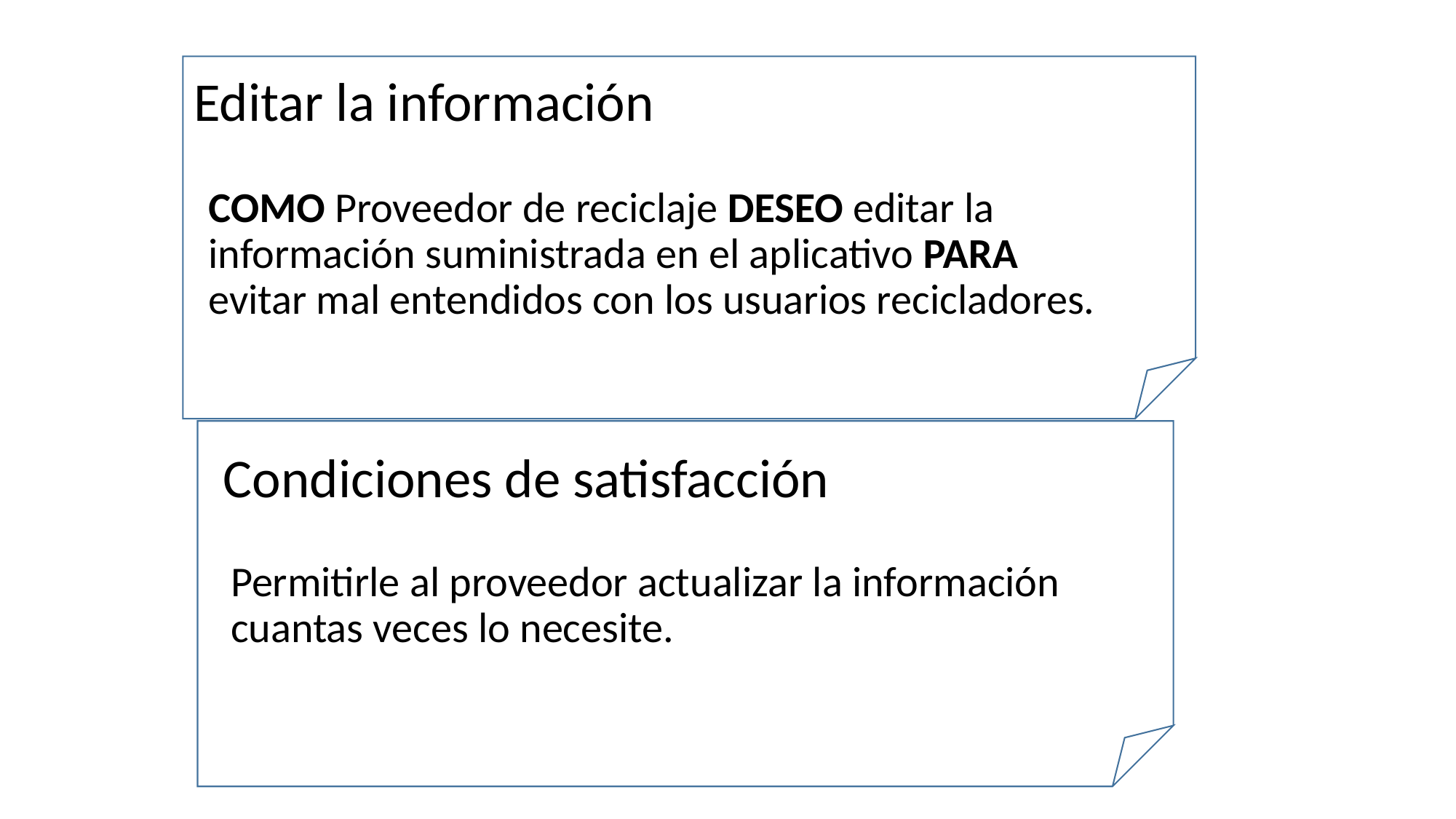

# Editar la información
COMO Proveedor de reciclaje DESEO editar la información suministrada en el aplicativo PARA evitar mal entendidos con los usuarios recicladores.

Condiciones de satisfacción
Permitirle al proveedor actualizar la información cuantas veces lo necesite.